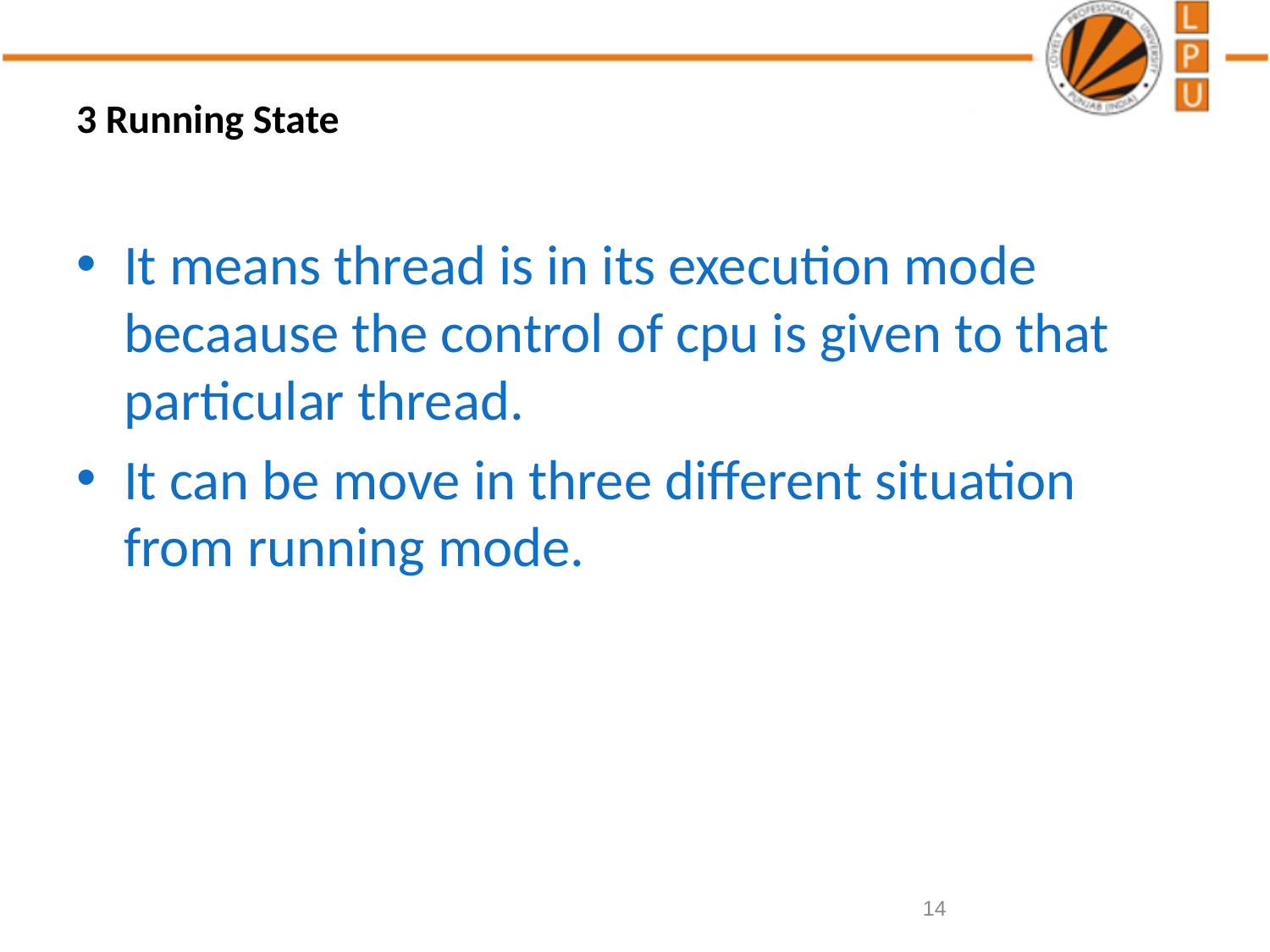

# 3 Running State
It means thread is in its execution mode becaause the control of cpu is given to that particular thread.
It can be move in three different situation from running mode.

14